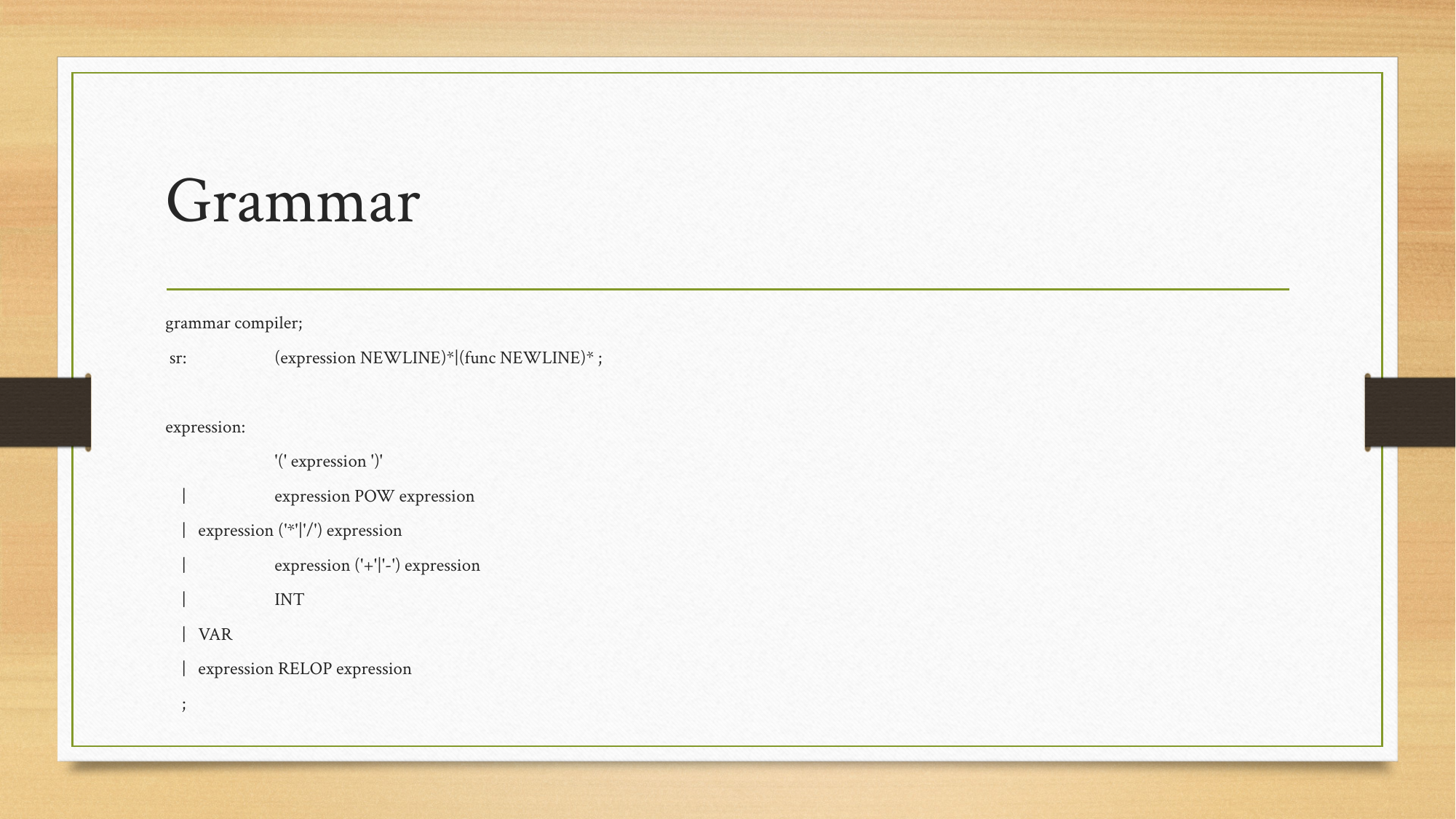

# Grammar
grammar compiler;
 sr:	(expression NEWLINE)*|(func NEWLINE)* ;

expression:
	'(' expression ')'
    |	expression POW expression
    |   expression ('*'|'/') expression
    |	expression ('+'|'-') expression
    |	INT
    |   VAR
    |   expression RELOP expression
    ;